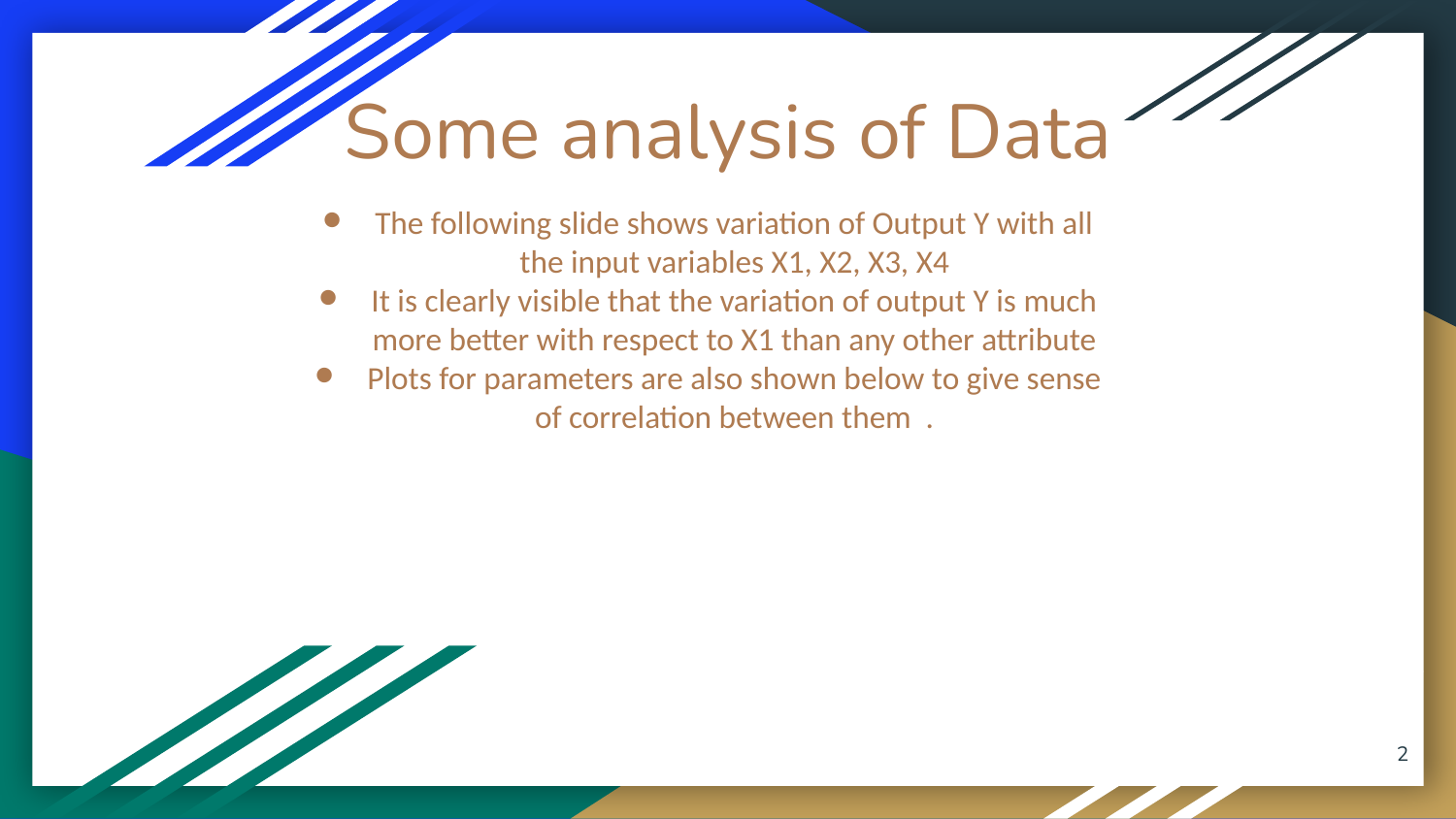

# Some analysis of Data
The following slide shows variation of Output Y with all the input variables X1, X2, X3, X4
It is clearly visible that the variation of output Y is much more better with respect to X1 than any other attribute
Plots for parameters are also shown below to give sense of correlation between them  .
2